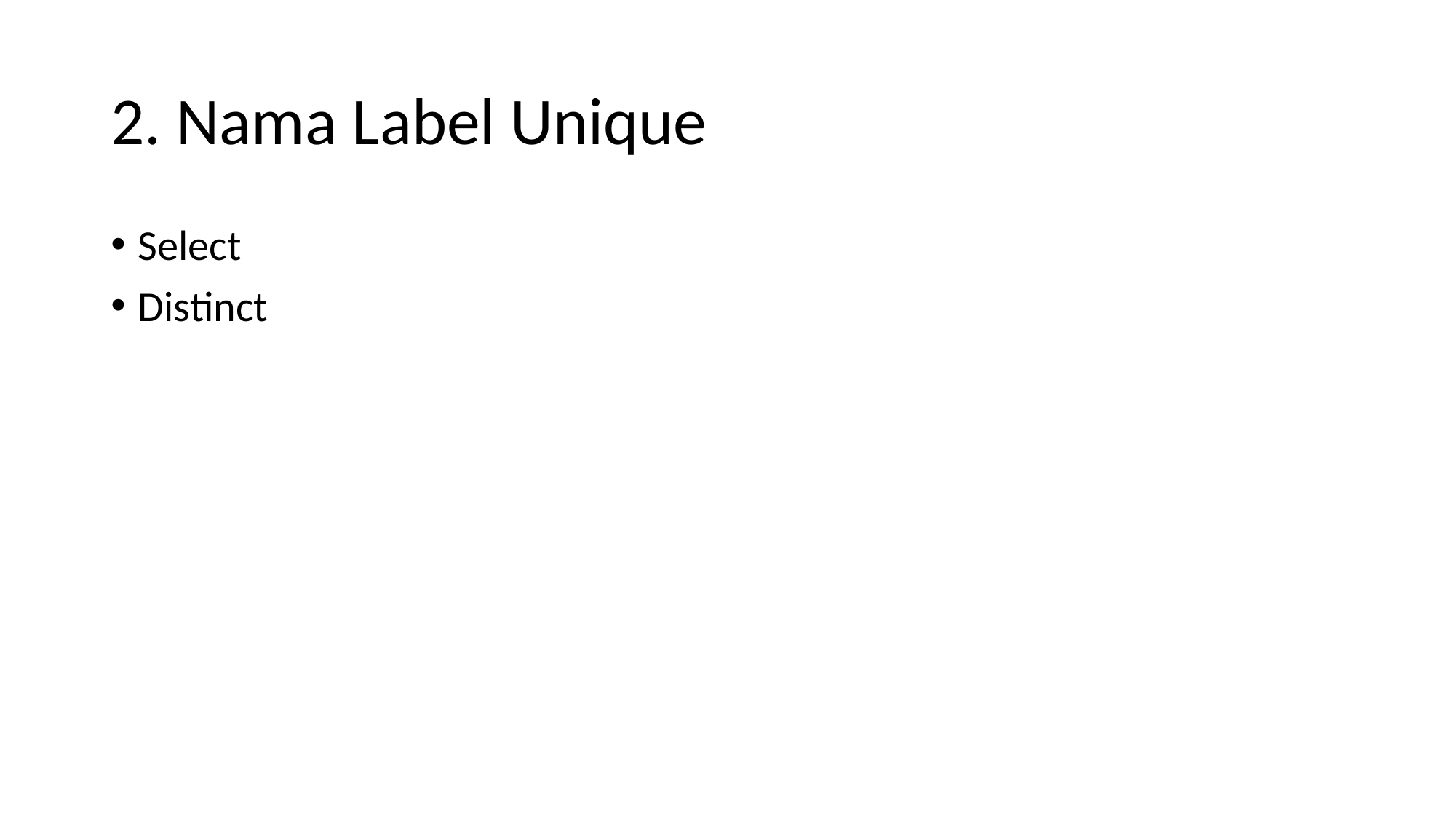

# 2. Nama Label Unique
Select
Distinct